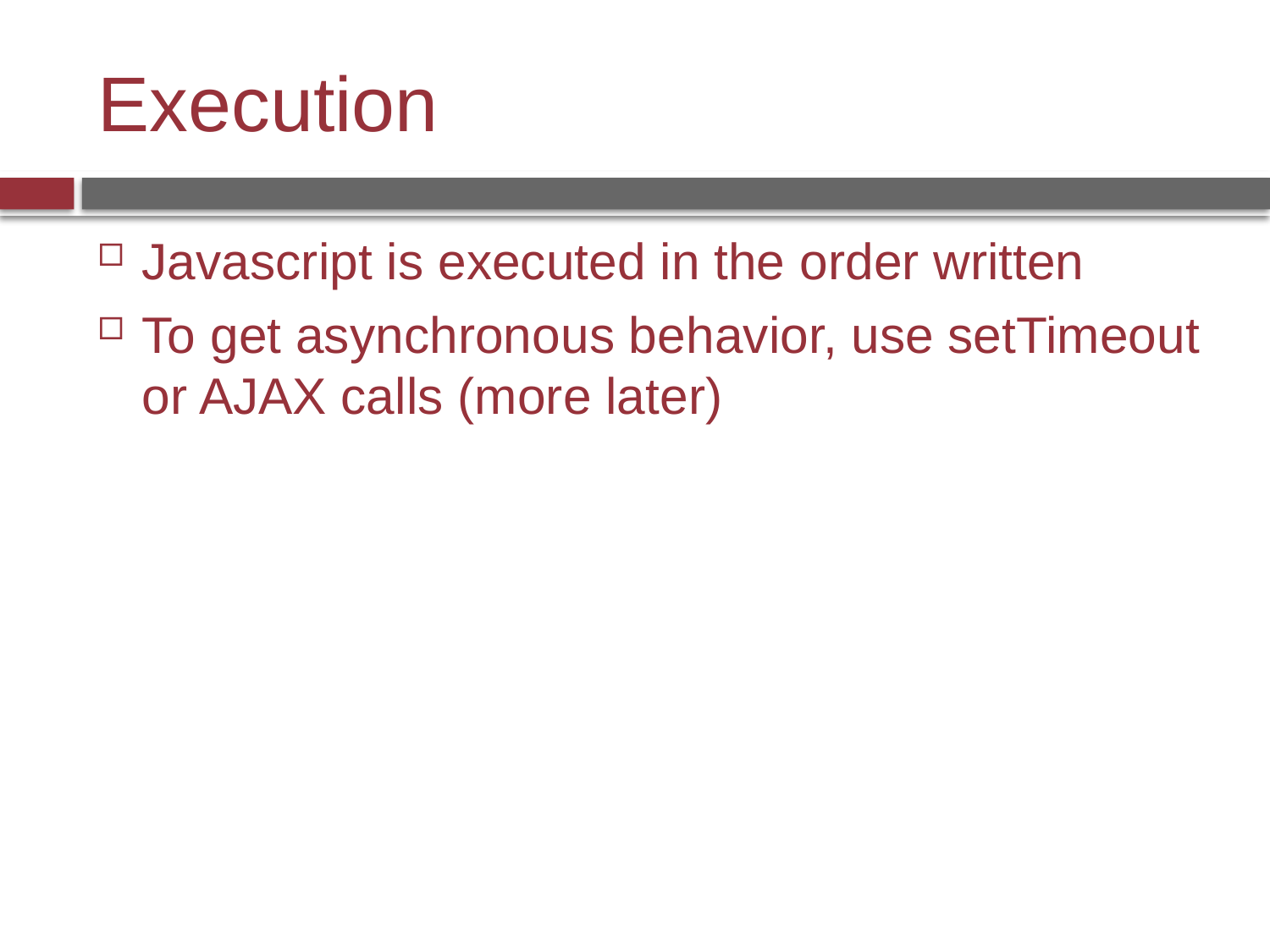

# Execution
Javascript is executed in the order written
To get asynchronous behavior, use setTimeout or AJAX calls (more later)